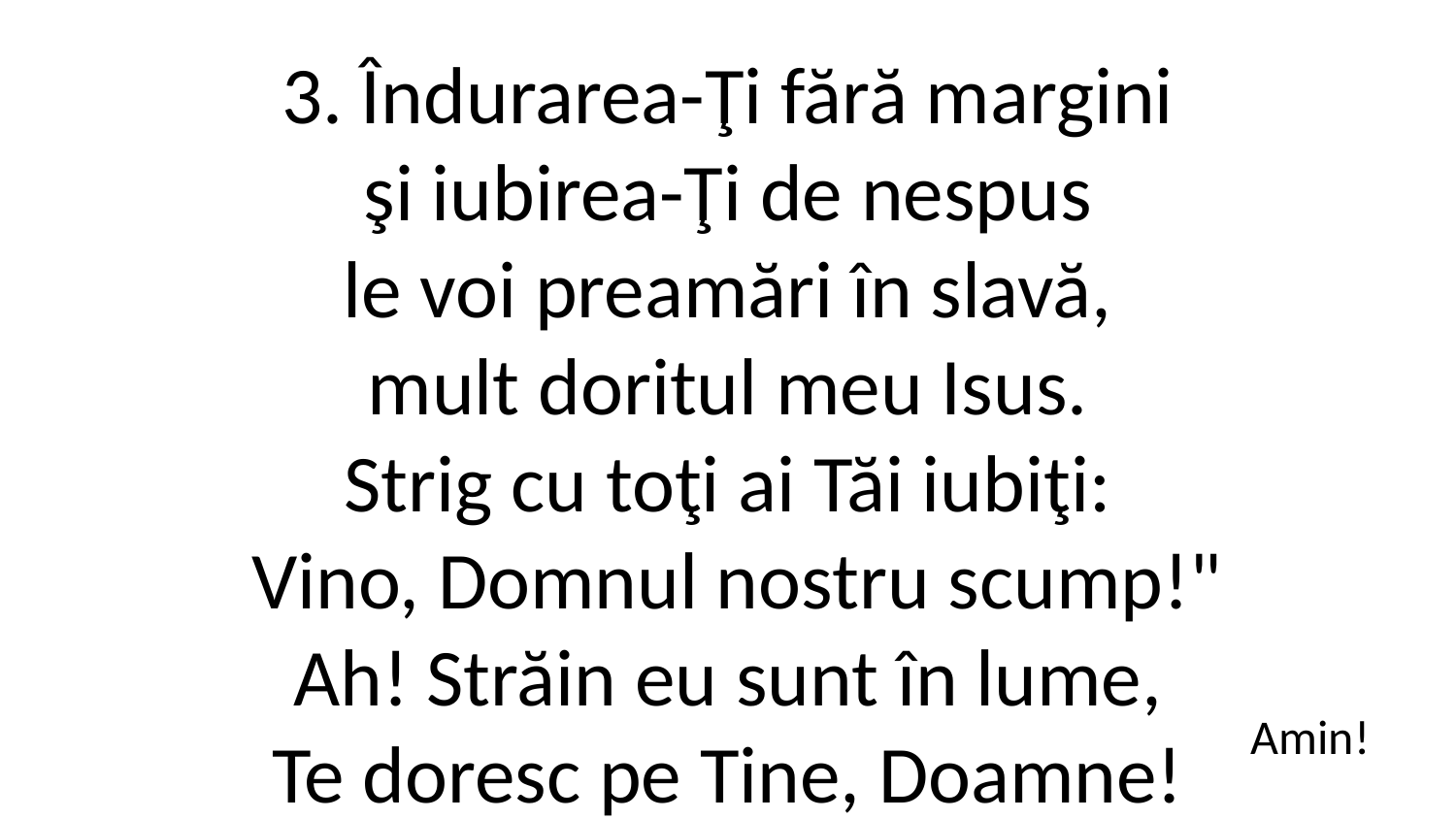

3. Îndurarea-Ţi fără margini
şi iubirea-Ţi de nespus
le voi preamări în slavă,
mult doritul meu Isus.
Strig cu toţi ai Tăi iubiţi:
 Vino, Domnul nostru scump!"
Ah! Străin eu sunt în lume,
Te doresc pe Tine, Doamne!

Amin!